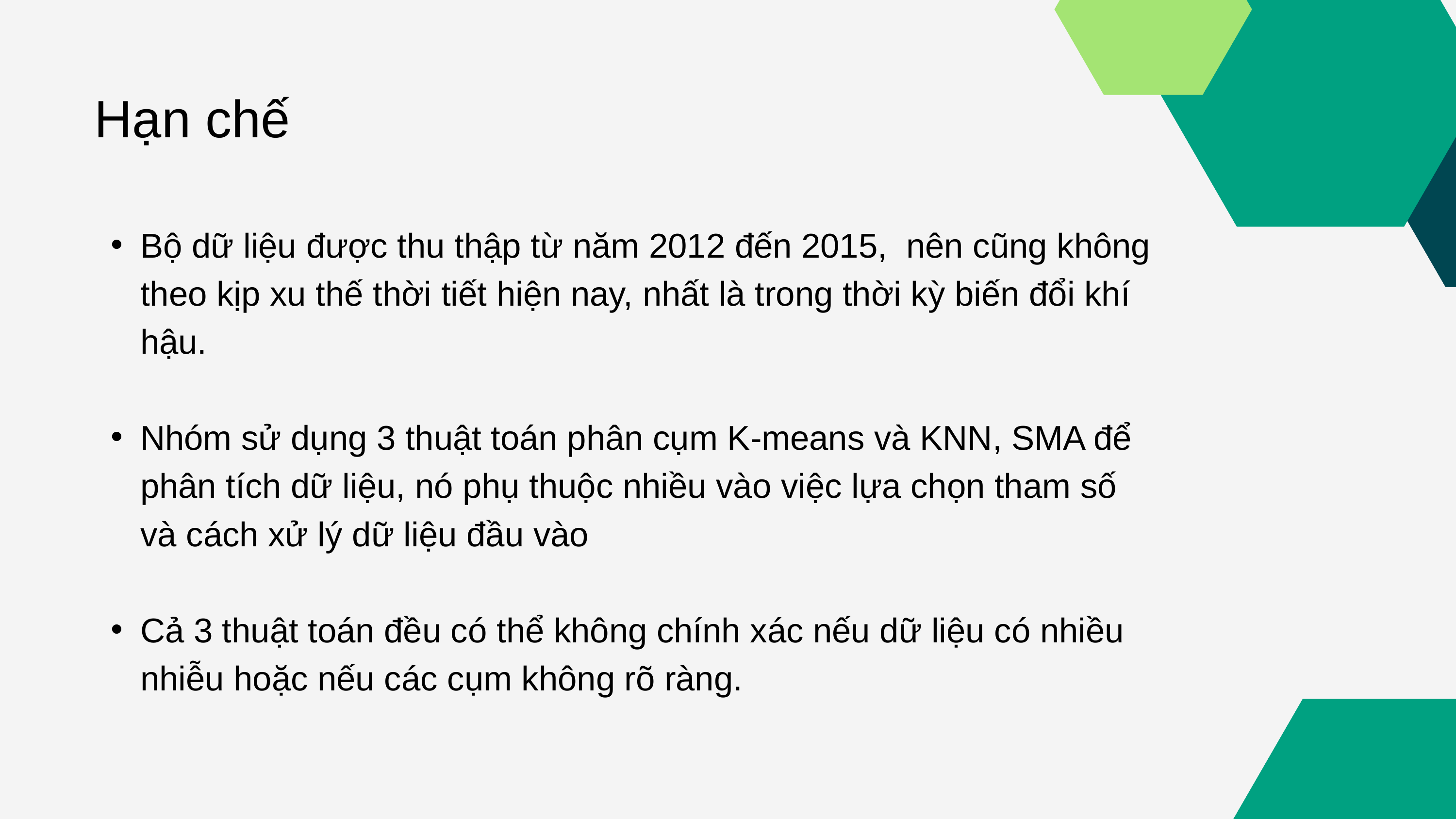

Hạn chế

Bộ dữ liệu được thu thập từ năm 2012 đến 2015,  nên cũng không theo kịp xu thế thời tiết hiện nay, nhất là trong thời kỳ biến đổi khí hậu.

Nhóm sử dụng 3 thuật toán phân cụm K-means và KNN, SMA để phân tích dữ liệu, nó phụ thuộc nhiều vào việc lựa chọn tham số và cách xử lý dữ liệu đầu vào

Cả 3 thuật toán đều có thể không chính xác nếu dữ liệu có nhiều nhiễu hoặc nếu các cụm không rõ ràng.